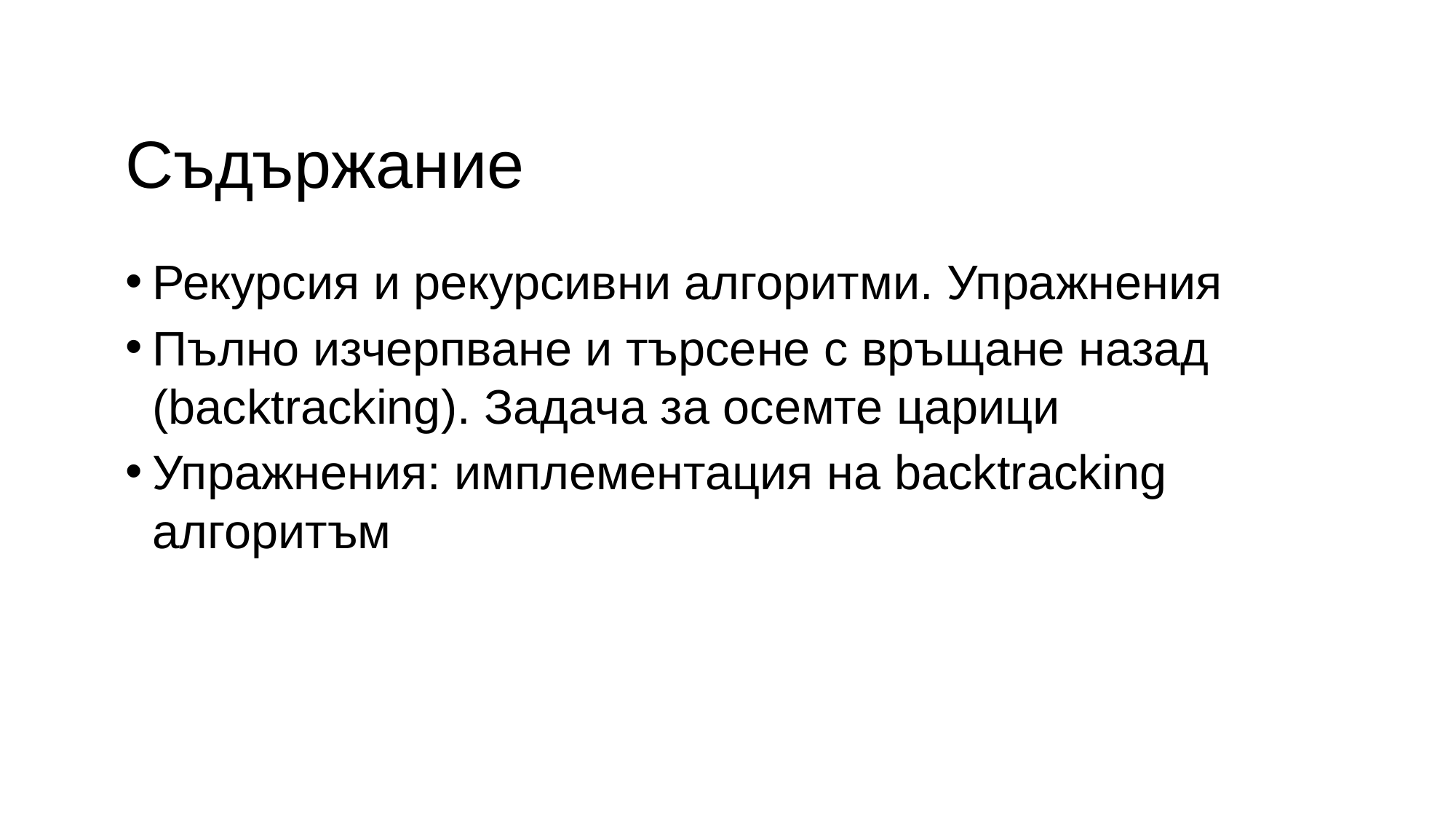

# Съдържание
Рекурсия и рекурсивни алгоритми. Упражнения
Пълно изчерпване и търсене с връщане назад (backtracking). Задача за осемте царици
Упражнения: имплементация на backtracking алгоритъм